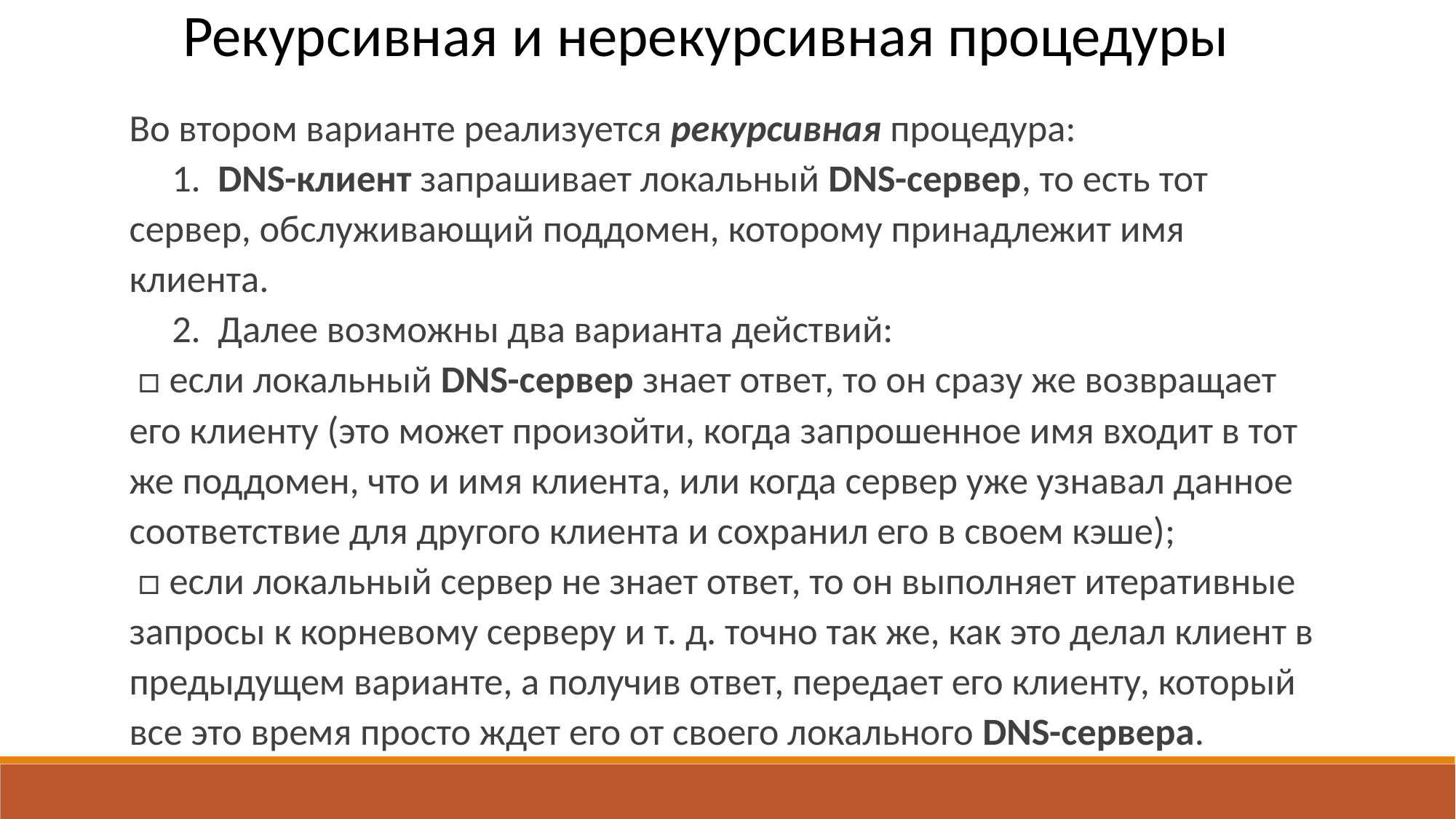

Рекурсивная и нерекурсивная процедуры
Во втором варианте реализуется рекурсивная процедура:
     1.  DNS-клиент запрашивает локальный DNS-сервер, то есть тот сервер, обслуживающий поддомен, которому принадлежит имя клиента.
     2.  Далее возможны два варианта действий:
 □ если локальный DNS-сервер знает ответ, то он сразу же возвращает его клиенту (это может произойти, когда запрошенное имя входит в тот же поддомен, что и имя клиента, или когда сервер уже узнавал данное соответствие для другого клиента и сохранил его в своем кэше);
 □ если локальный сервер не знает ответ, то он выполняет итеративные запросы к кор­невому серверу и т. д. точно так же, как это делал клиент в предыдущем варианте, а получив ответ, передает его клиенту, который все это время просто ждет его от своего локального DNS-сервера.